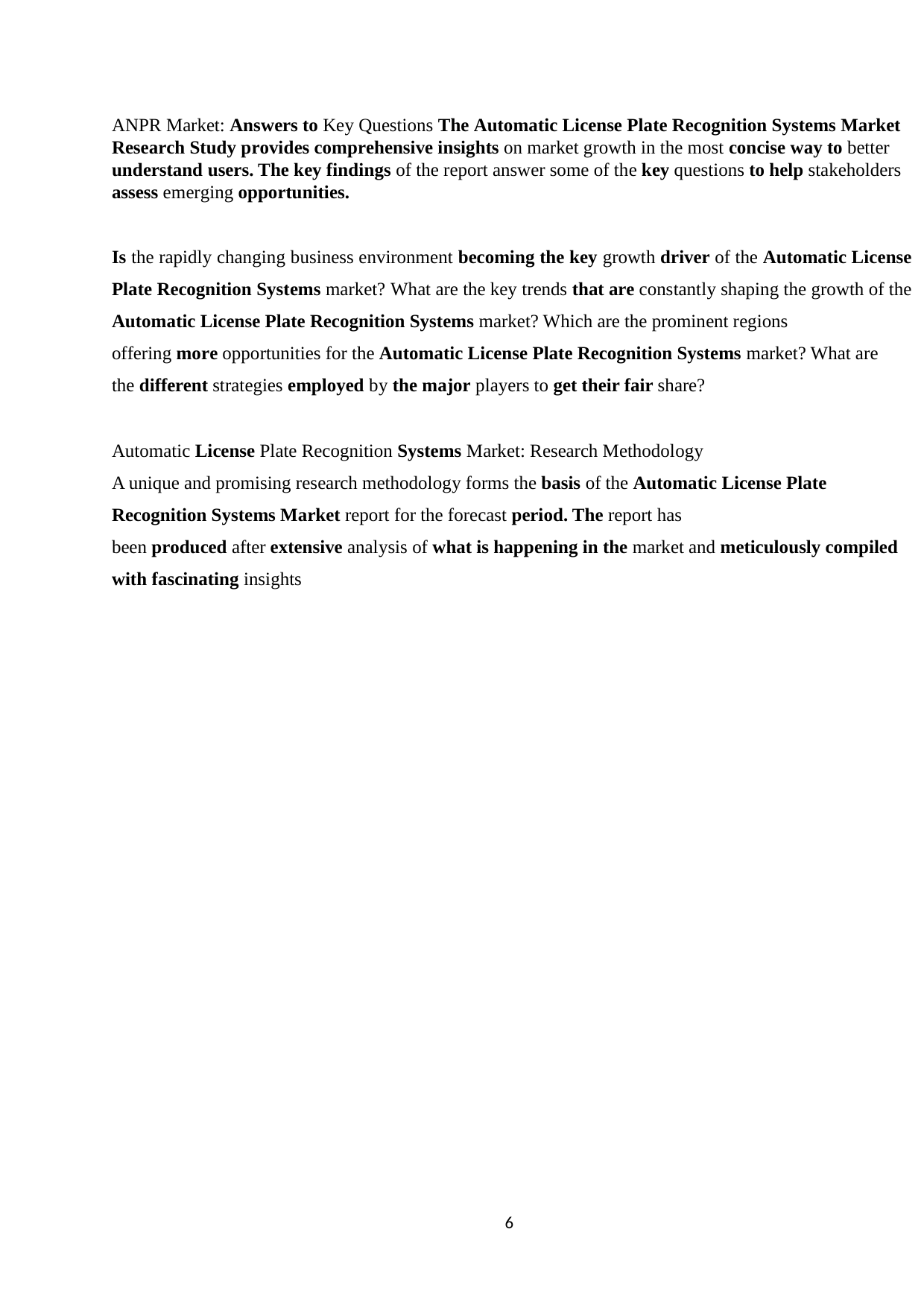

ANPR Market: Answers to Key Questions The Automatic License Plate Recognition Systems Market Research Study provides comprehensive insights on market growth in the most concise way to better understand users. The key findings of the report answer some of the key questions to help stakeholders assess emerging opportunities.

Is the rapidly changing business environment becoming the key growth driver of the Automatic License Plate Recognition Systems market? What are the key trends that are constantly shaping the growth of the Automatic License Plate Recognition Systems market? Which are the prominent regions
offering more opportunities for the Automatic License Plate Recognition Systems market? What are
the different strategies employed by the major players to get their fair share?

Automatic License Plate Recognition Systems Market: Research Methodology
A unique and promising research methodology forms the basis of the Automatic License Plate Recognition Systems Market report for the forecast period. The report has
been produced after extensive analysis of what is happening in the market and meticulously compiled with fascinating insights
6